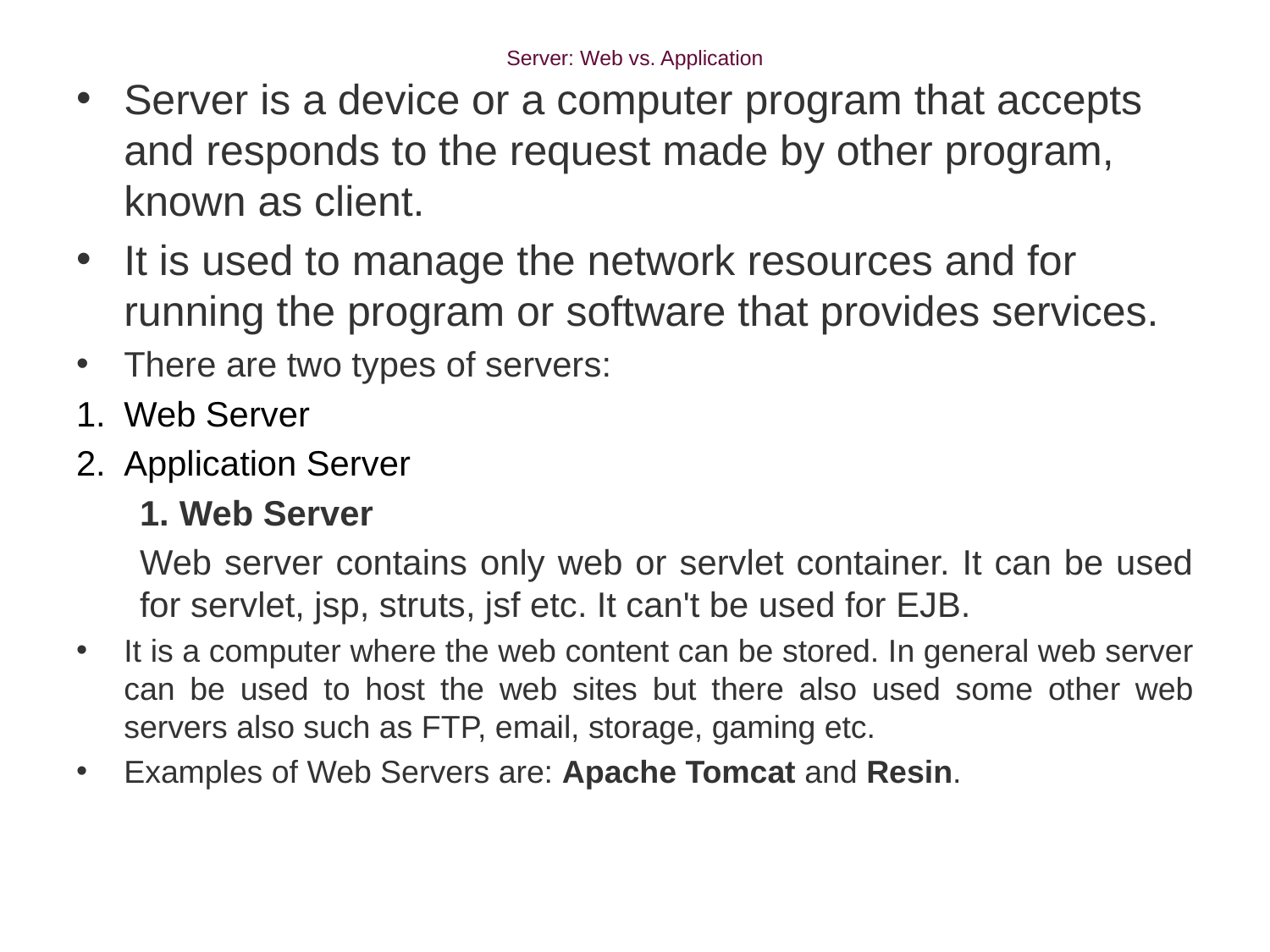

# Server: Web vs. Application
Server is a device or a computer program that accepts and responds to the request made by other program, known as client.
It is used to manage the network resources and for running the program or software that provides services.
There are two types of servers:
Web Server
Application Server
Web Server
Web server contains only web or servlet container. It can be used for servlet, jsp, struts, jsf etc. It can't be used for EJB.
It is a computer where the web content can be stored. In general web server can be used to host the web sites but there also used some other web servers also such as FTP, email, storage, gaming etc.
Examples of Web Servers are: Apache Tomcat and Resin.